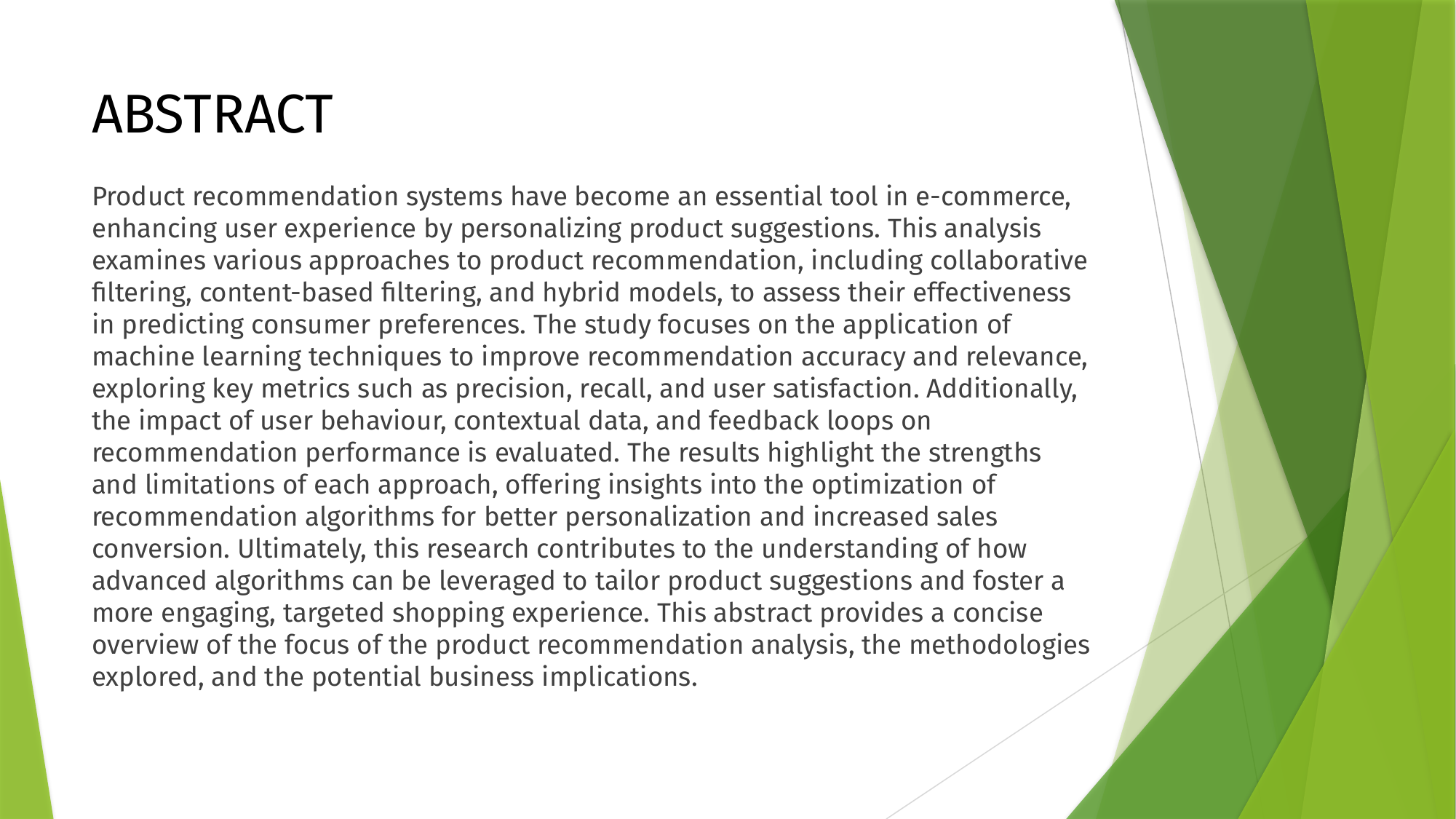

# ABSTRACT
Product recommendation systems have become an essential tool in e-commerce, enhancing user experience by personalizing product suggestions. This analysis examines various approaches to product recommendation, including collaborative filtering, content-based filtering, and hybrid models, to assess their effectiveness in predicting consumer preferences. The study focuses on the application of machine learning techniques to improve recommendation accuracy and relevance, exploring key metrics such as precision, recall, and user satisfaction. Additionally, the impact of user behaviour, contextual data, and feedback loops on recommendation performance is evaluated. The results highlight the strengths and limitations of each approach, offering insights into the optimization of recommendation algorithms for better personalization and increased sales conversion. Ultimately, this research contributes to the understanding of how advanced algorithms can be leveraged to tailor product suggestions and foster a more engaging, targeted shopping experience. This abstract provides a concise overview of the focus of the product recommendation analysis, the methodologies explored, and the potential business implications.